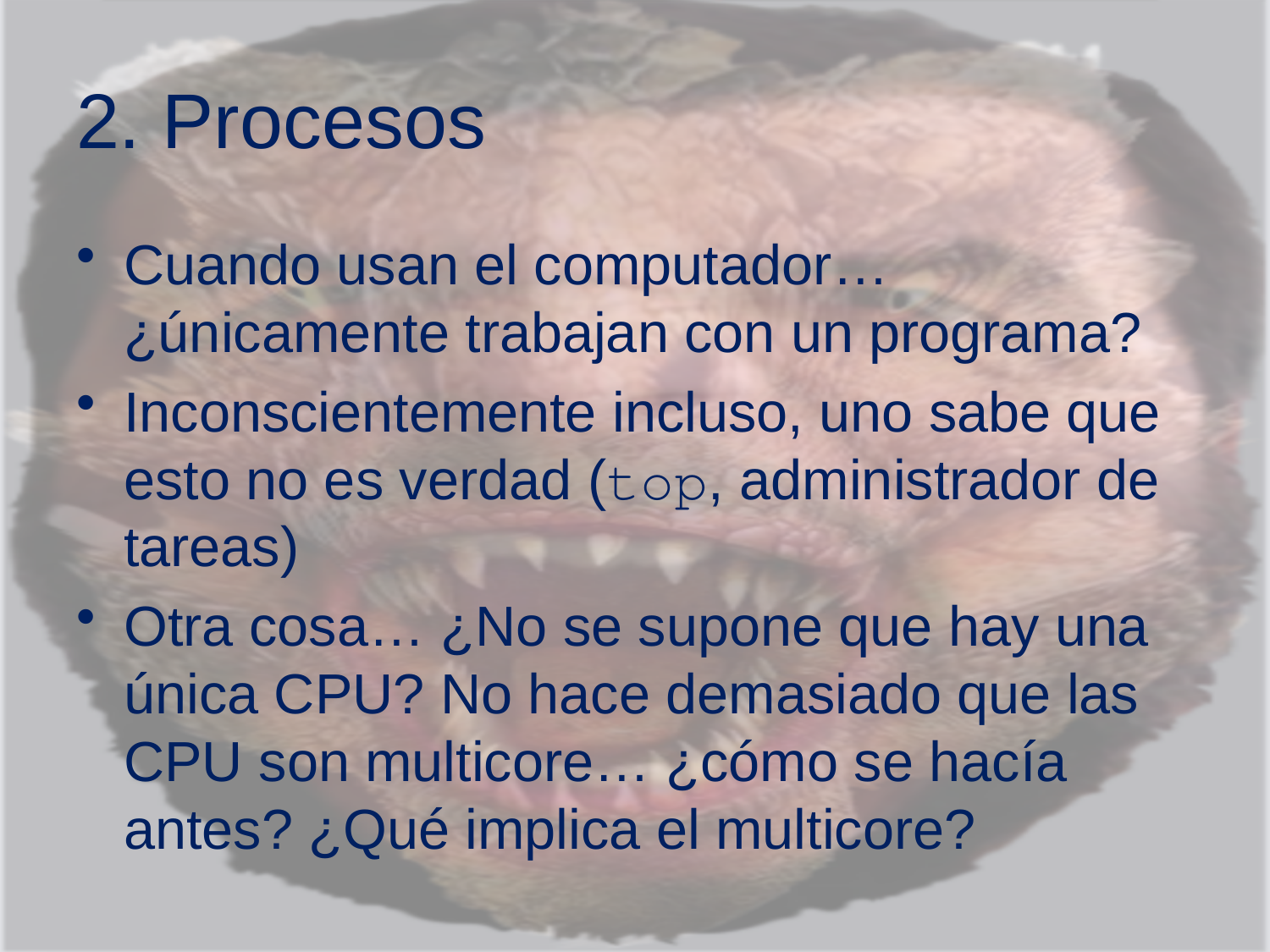

# 2. Procesos
Cuando usan el computador… ¿únicamente trabajan con un programa?
Inconscientemente incluso, uno sabe que esto no es verdad (top, administrador de tareas)
Otra cosa… ¿No se supone que hay una única CPU? No hace demasiado que las CPU son multicore… ¿cómo se hacía antes? ¿Qué implica el multicore?